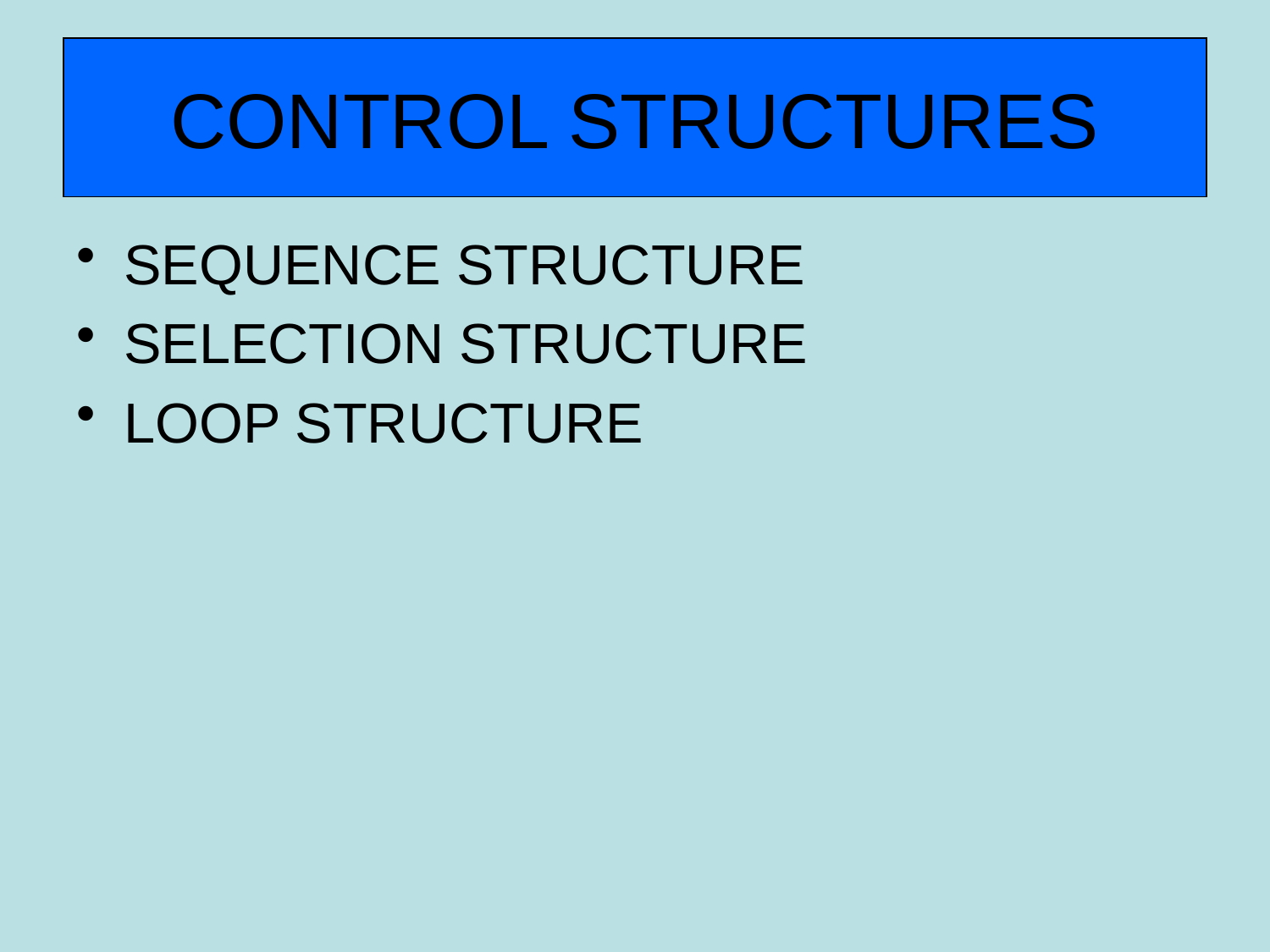

# CONTROL STRUCTURES
SEQUENCE STRUCTURE
SELECTION STRUCTURE
LOOP STRUCTURE